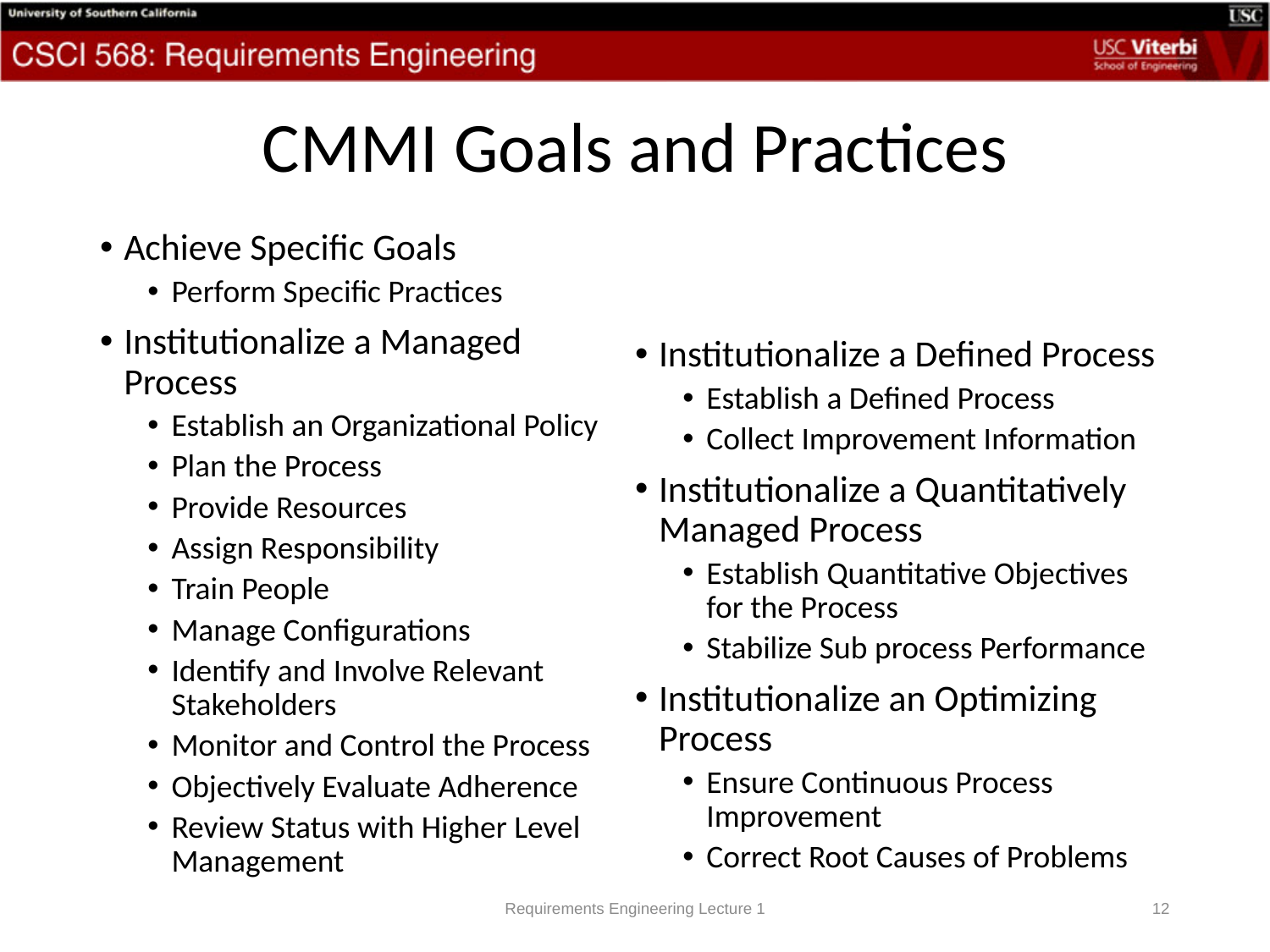

# CMMI Goals and Practices
Achieve Specific Goals
Perform Specific Practices
Institutionalize a Managed Process
Establish an Organizational Policy
Plan the Process
Provide Resources
Assign Responsibility
Train People
Manage Configurations
Identify and Involve Relevant Stakeholders
Monitor and Control the Process
Objectively Evaluate Adherence
Review Status with Higher Level Management

Institutionalize a Defined Process
Establish a Defined Process
Collect Improvement Information
Institutionalize a Quantitatively Managed Process
Establish Quantitative Objectives for the Process
Stabilize Sub process Performance
Institutionalize an Optimizing Process
Ensure Continuous Process Improvement
Correct Root Causes of Problems
Requirements Engineering Lecture 1
12